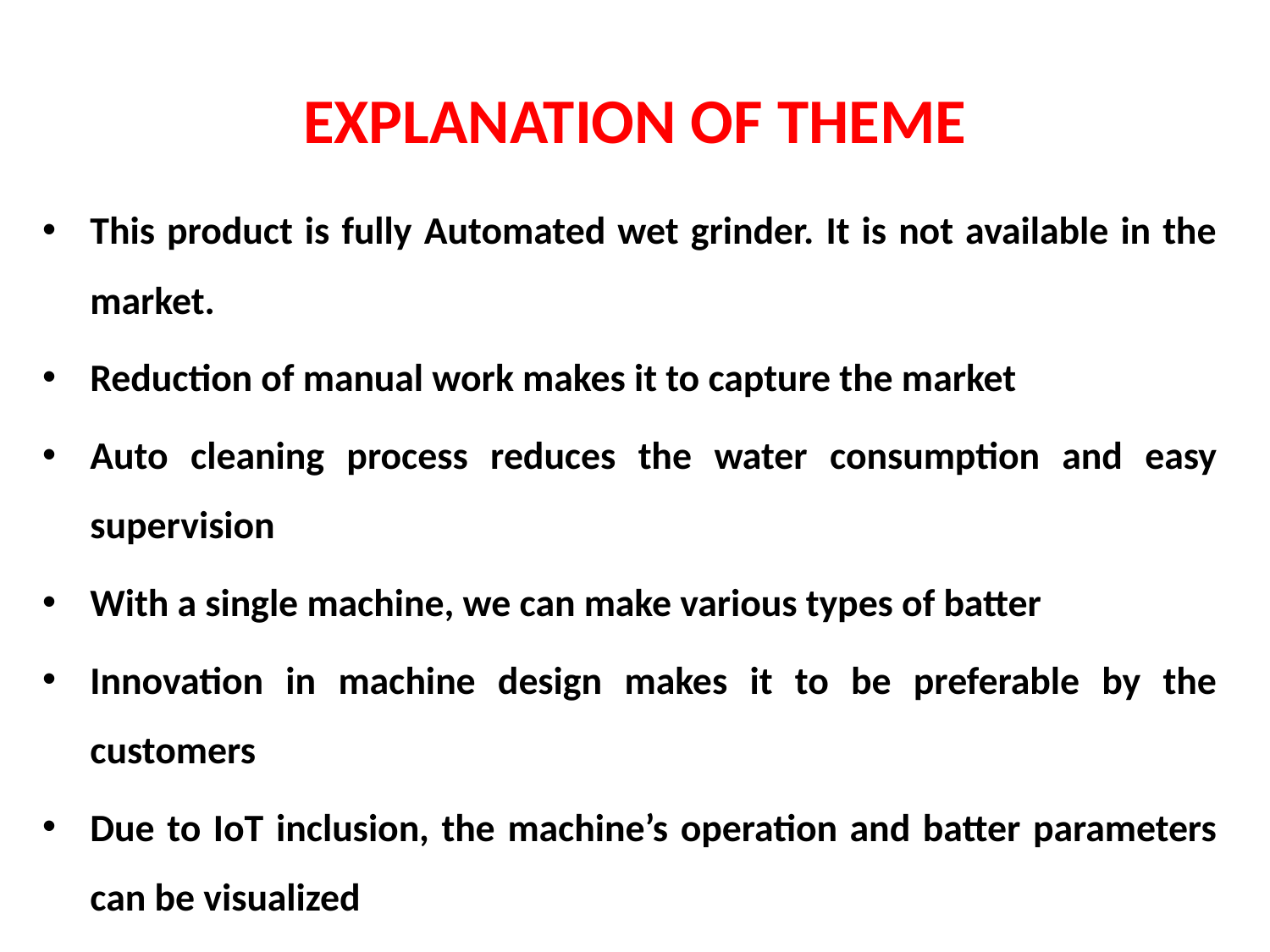

# EXPLANATION OF THEME
This product is fully Automated wet grinder. It is not available in the market.
Reduction of manual work makes it to capture the market
Auto cleaning process reduces the water consumption and easy supervision
With a single machine, we can make various types of batter
Innovation in machine design makes it to be preferable by the customers
Due to IoT inclusion, the machine’s operation and batter parameters can be visualized